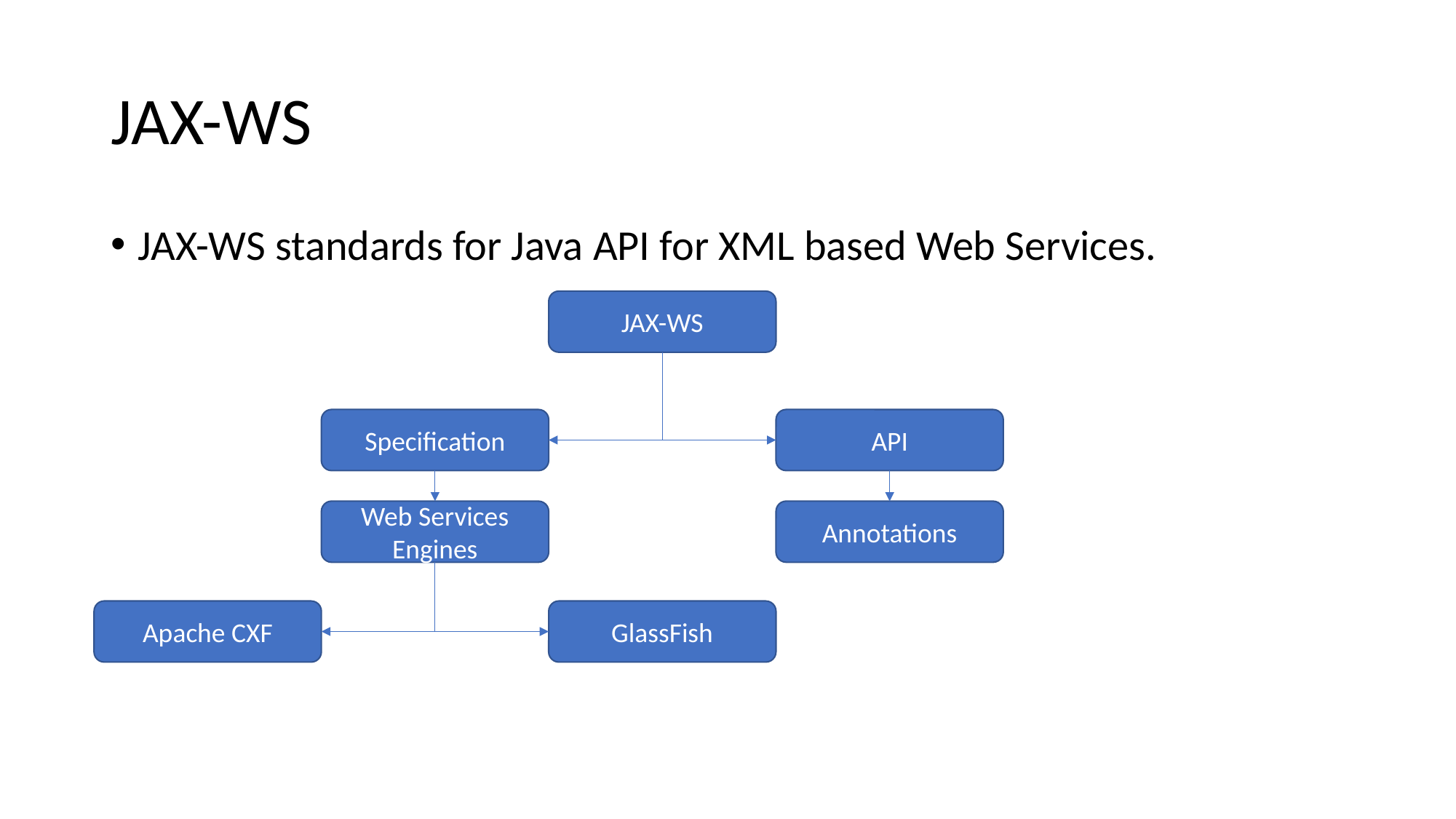

# JAX-WS
JAX-WS standards for Java API for XML based Web Services.
JAX-WS
Specification
API
Web Services Engines
Annotations
Apache CXF
GlassFish